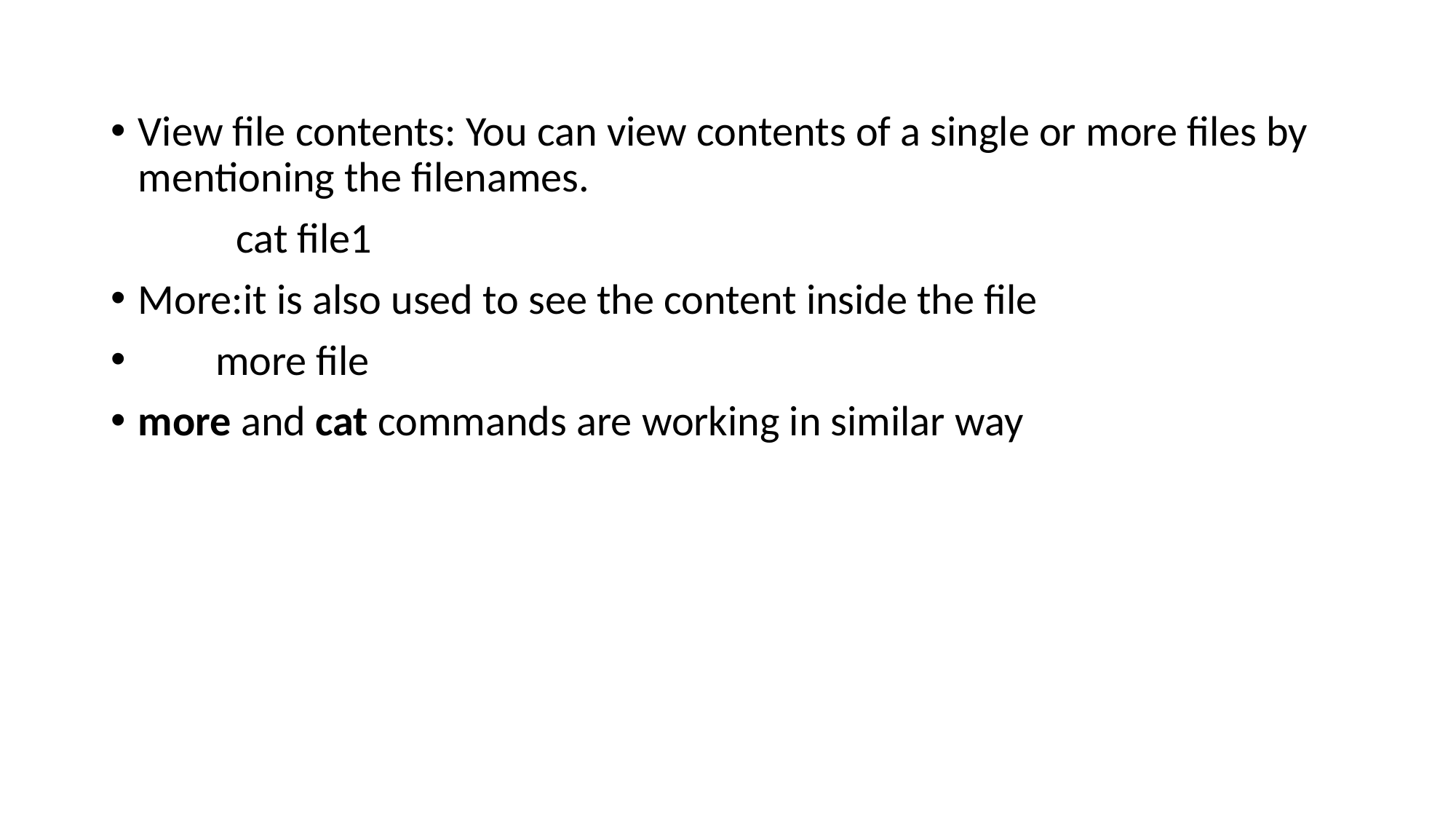

View file contents: You can view contents of a single or more files by mentioning the filenames.
             cat file1
More:it is also used to see the content inside the file
        more file
more and cat commands are working in similar way